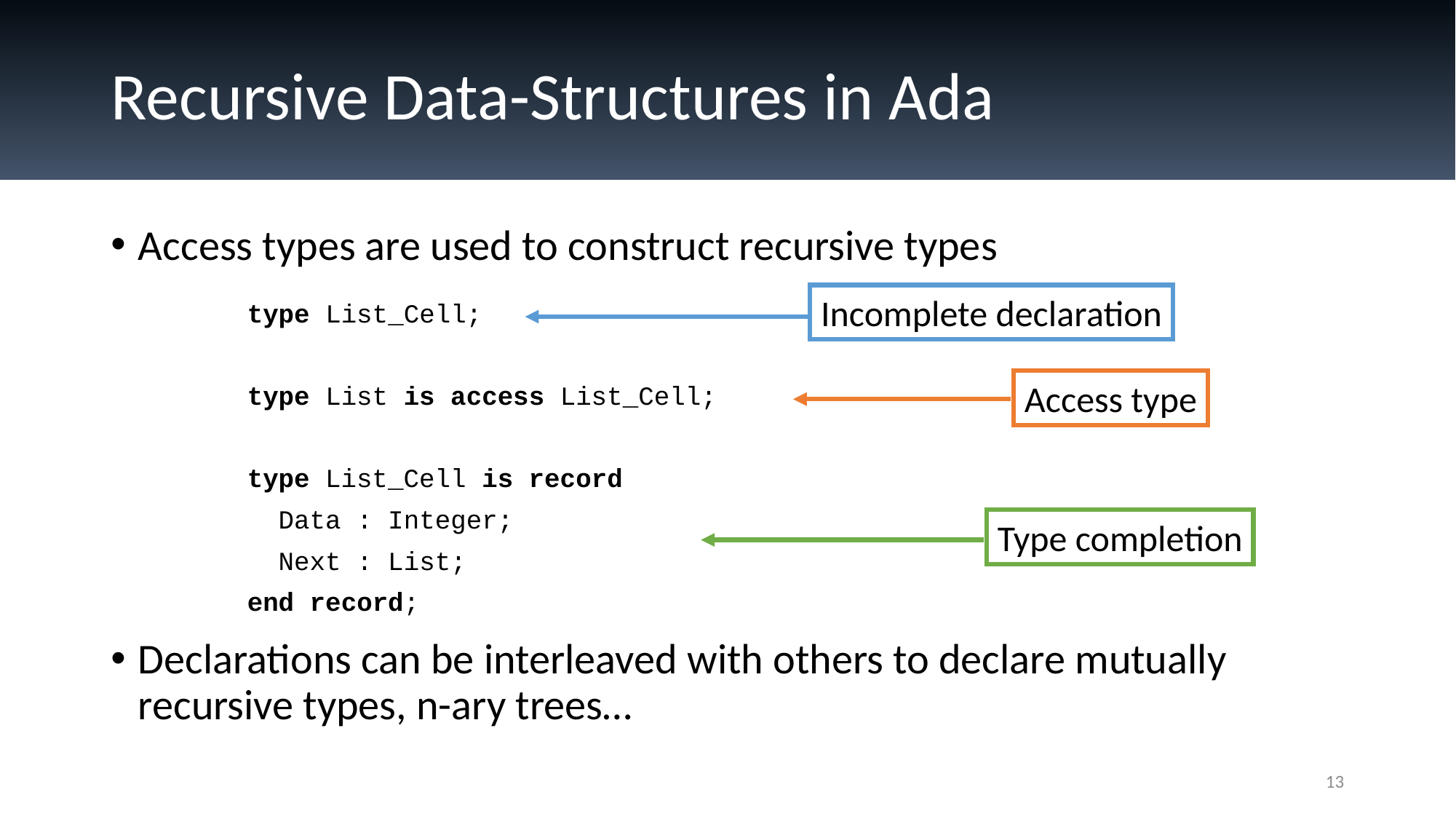

# Recursive Data-Structures in Ada
Access types are used to construct recursive types

Declarations can be interleaved with others to declare mutually recursive types, n-ary trees…

Incomplete declaration
type List_Cell;

type List is access List_Cell;

type List_Cell is record
  Data : Integer;
  Next : List;
end record;
Access type
Type completion
13